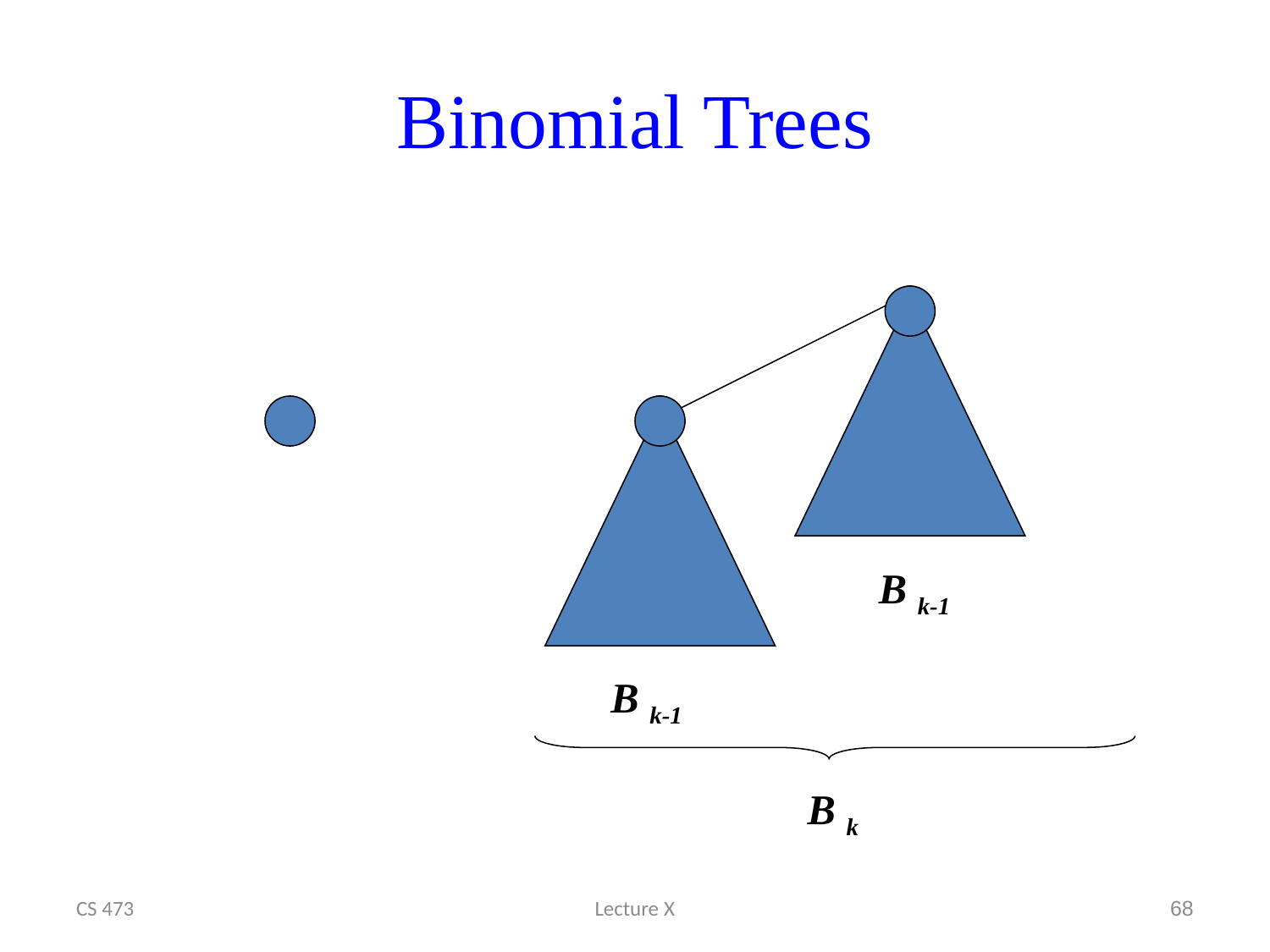

# Binomial Trees

B k-1
B k-1
B k
CS 473
Lecture X
68